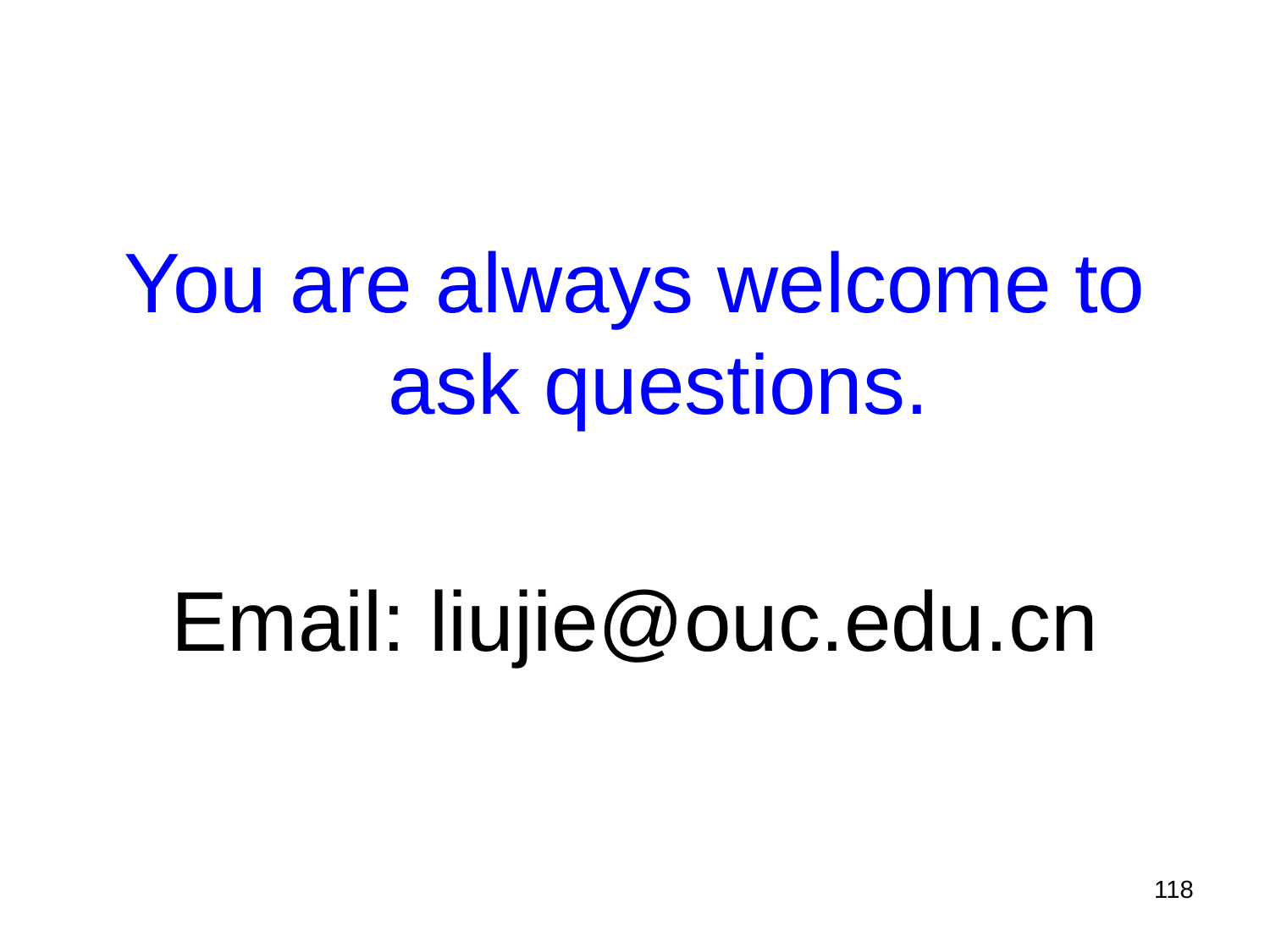

You are always welcome to ask questions.

Email: liujie@ouc.edu.cn
118